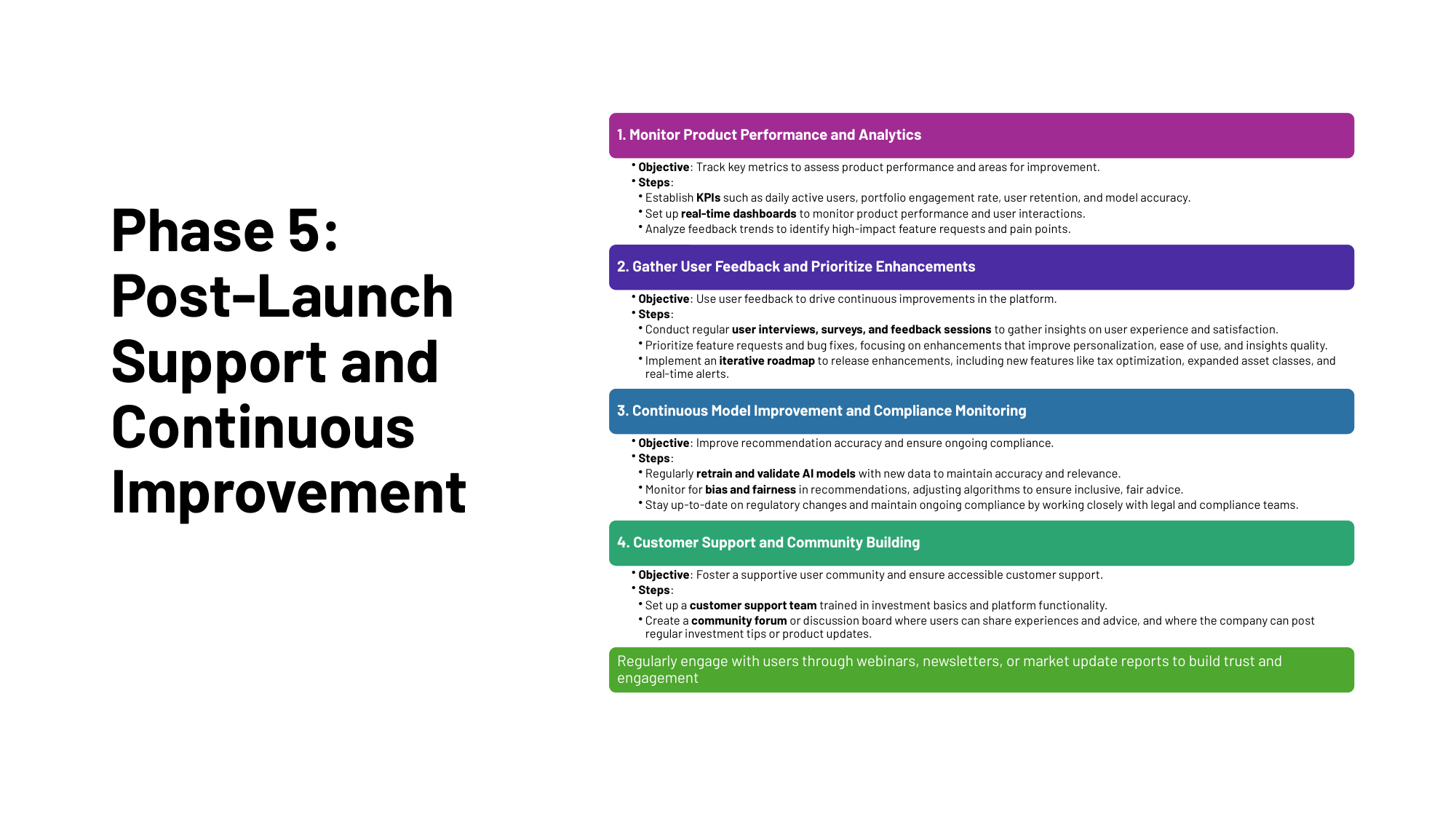

# Phase 5: Post-Launch Support and Continuous Improvement
1. Monitor Product Performance and Analytics
Objective: Track key metrics to assess product performance and areas for improvement.
Steps:
Establish KPIs such as daily active users, portfolio engagement rate, user retention, and model accuracy.
Set up real-time dashboards to monitor product performance and user interactions.
Analyze feedback trends to identify high-impact feature requests and pain points.
2. Gather User Feedback and Prioritize Enhancements
Objective: Use user feedback to drive continuous improvements in the platform.
Steps:
Conduct regular user interviews, surveys, and feedback sessions to gather insights on user experience and satisfaction.
Prioritize feature requests and bug fixes, focusing on enhancements that improve personalization, ease of use, and insights quality.
Implement an iterative roadmap to release enhancements, including new features like tax optimization, expanded asset classes, and real-time alerts.
3. Continuous Model Improvement and Compliance Monitoring
Objective: Improve recommendation accuracy and ensure ongoing compliance.
Steps:
Regularly retrain and validate AI models with new data to maintain accuracy and relevance.
Monitor for bias and fairness in recommendations, adjusting algorithms to ensure inclusive, fair advice.
Stay up-to-date on regulatory changes and maintain ongoing compliance by working closely with legal and compliance teams.
4. Customer Support and Community Building
Objective: Foster a supportive user community and ensure accessible customer support.
Steps:
Set up a customer support team trained in investment basics and platform functionality.
Create a community forum or discussion board where users can share experiences and advice, and where the company can post regular investment tips or product updates.
Regularly engage with users through webinars, newsletters, or market update reports to build trust and engagement